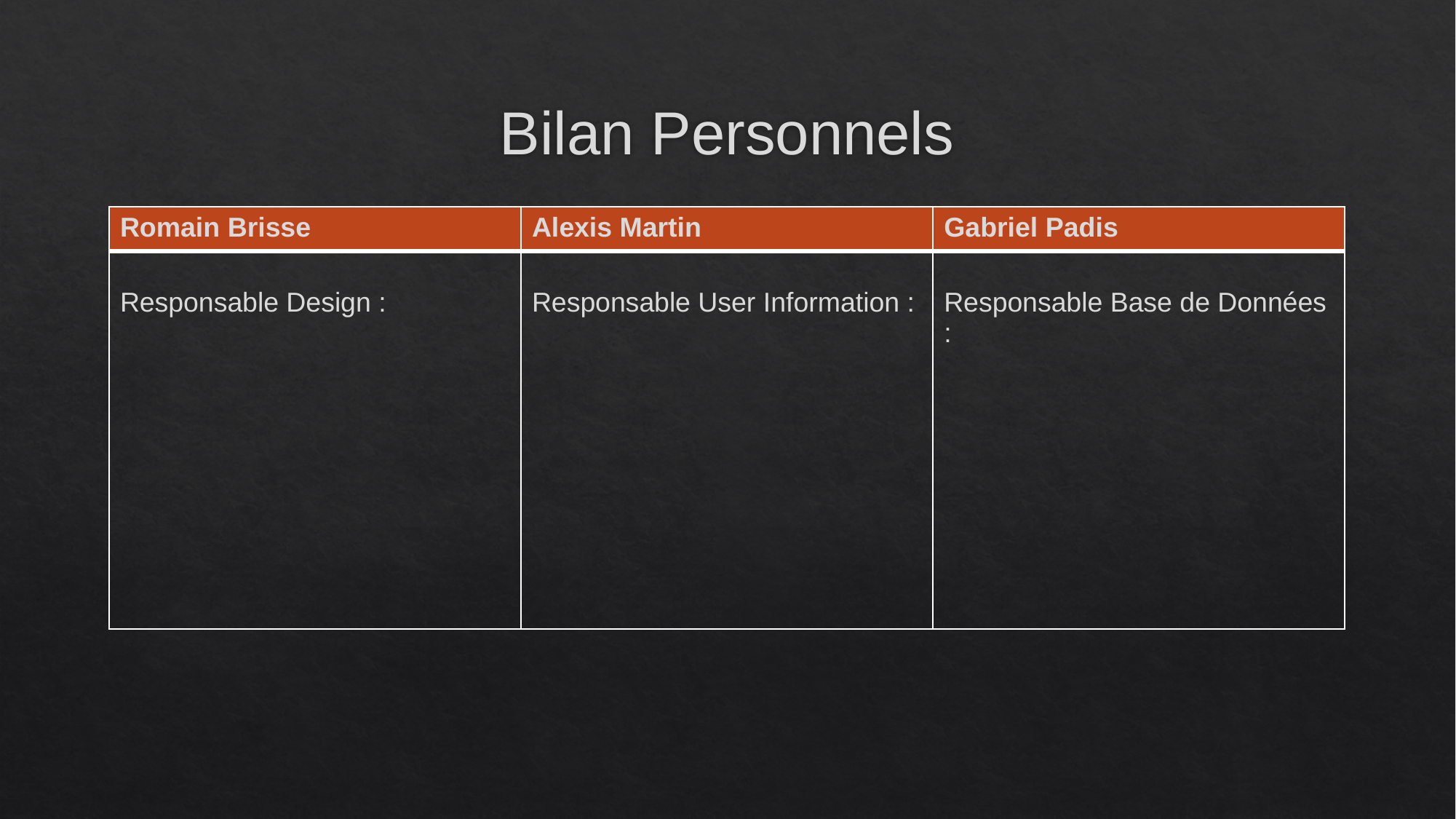

# Bilan Personnels
| Romain Brisse | Alexis Martin | Gabriel Padis |
| --- | --- | --- |
| Responsable Design : | Responsable User Information : | Responsable Base de Données : |